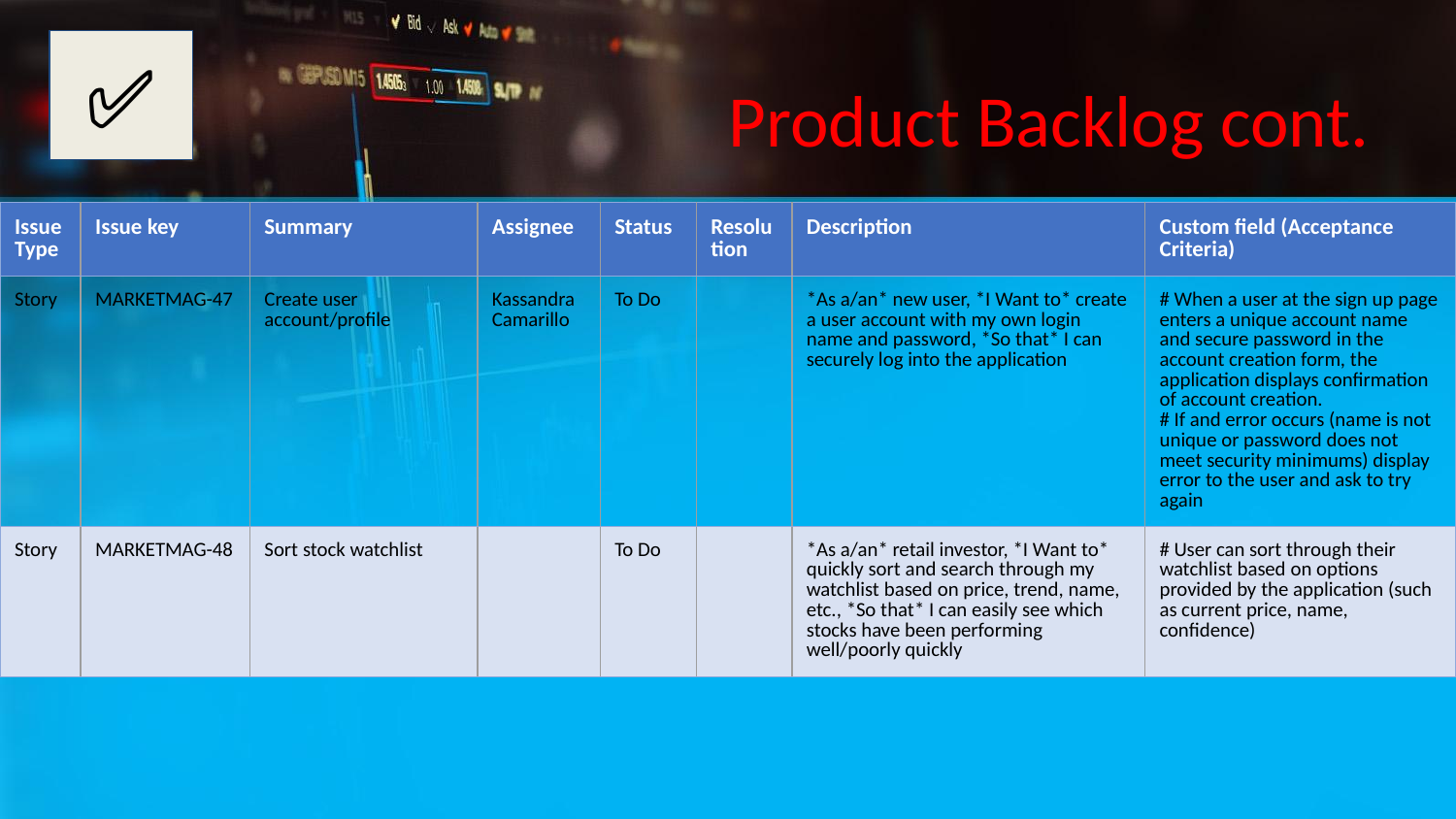

✅
# Product Backlog cont.
| Issue Type | Issue key | Summary | Assignee | Status | Resolution | Description | Custom field (Acceptance Criteria) |
| --- | --- | --- | --- | --- | --- | --- | --- |
| Story | MARKETMAG-47 | Create user account/profile | Kassandra Camarillo | To Do |  | \*As a/an\* new user, \*I Want to\* create a user account with my own login name and password, \*So that\* I can securely log into the application | # When a user at the sign up page enters a unique account name and secure password in the account creation form, the application displays confirmation of account creation. # If and error occurs (name is not unique or password does not meet security minimums) display error to the user and ask to try again |
| Story | MARKETMAG-48 | Sort stock watchlist |  | To Do |  | \*As a/an\* retail investor, \*I Want to\* quickly sort and search through my watchlist based on price, trend, name, etc., \*So that\* I can easily see which stocks have been performing well/poorly quickly | # User can sort through their watchlist based on options provided by the application (such as current price, name, confidence) |